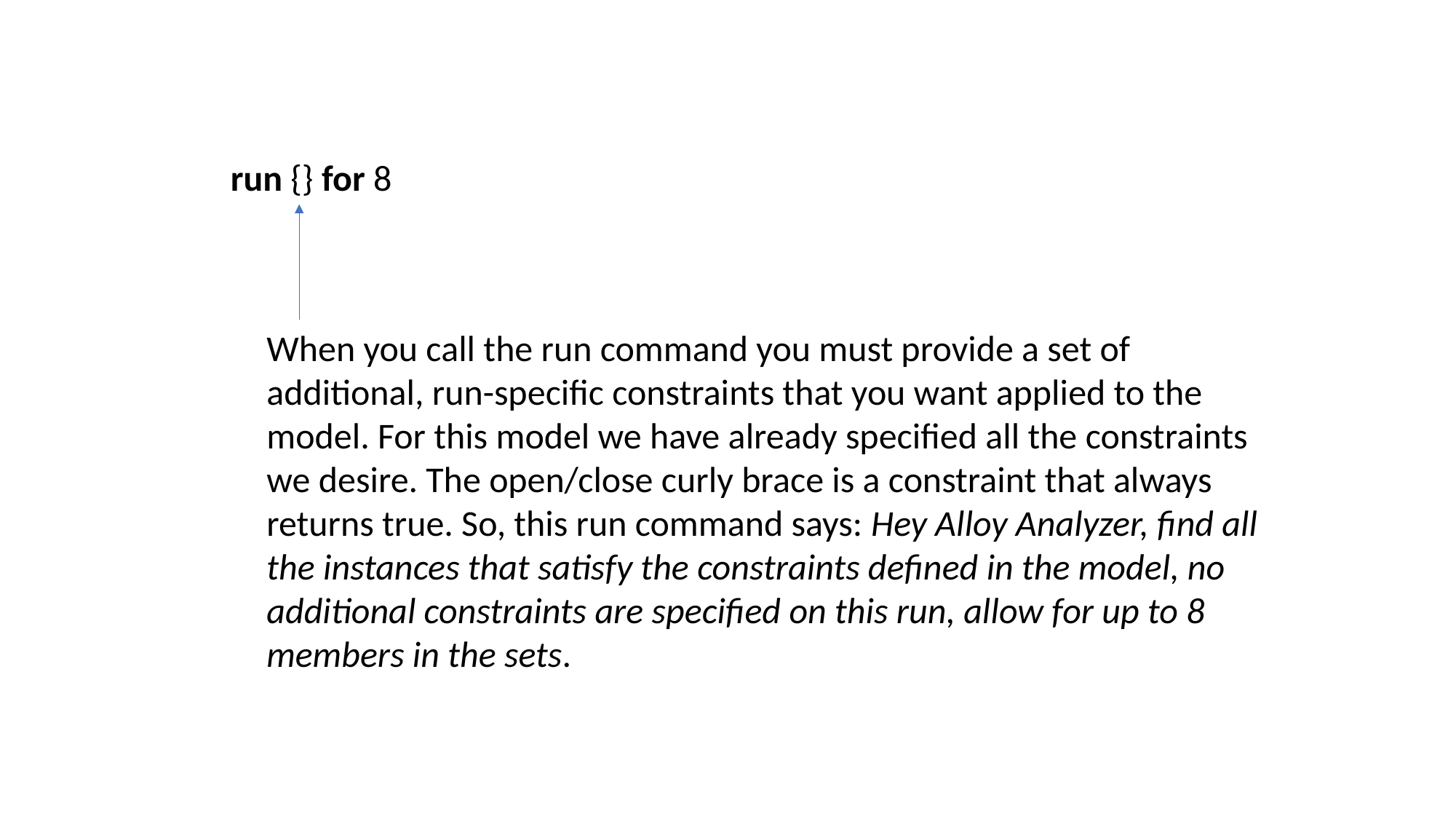

run {} for 8
When you call the run command you must provide a set of additional, run-specific constraints that you want applied to the model. For this model we have already specified all the constraints we desire. The open/close curly brace is a constraint that always returns true. So, this run command says: Hey Alloy Analyzer, find all the instances that satisfy the constraints defined in the model, no additional constraints are specified on this run, allow for up to 8 members in the sets.